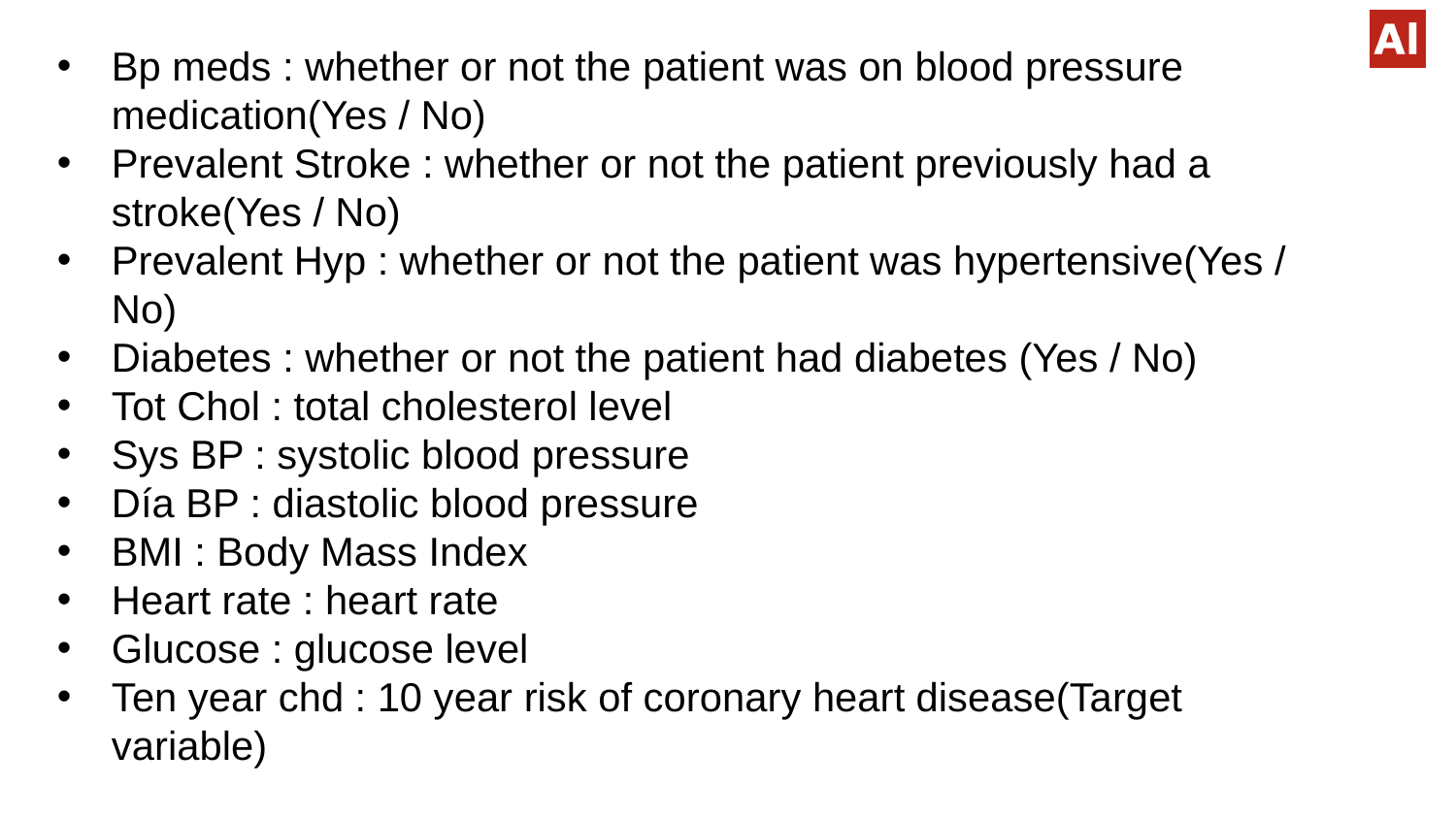

Bp meds : whether or not the patient was on blood pressure medication(Yes / No)
Prevalent Stroke : whether or not the patient previously had a stroke(Yes / No)
Prevalent Hyp : whether or not the patient was hypertensive(Yes / No)
Diabetes : whether or not the patient had diabetes (Yes / No)
Tot Chol : total cholesterol level
Sys BP : systolic blood pressure
Día BP : diastolic blood pressure
BMI : Body Mass Index
Heart rate : heart rate
Glucose : glucose level
Ten year chd : 10 year risk of coronary heart disease(Target variable)